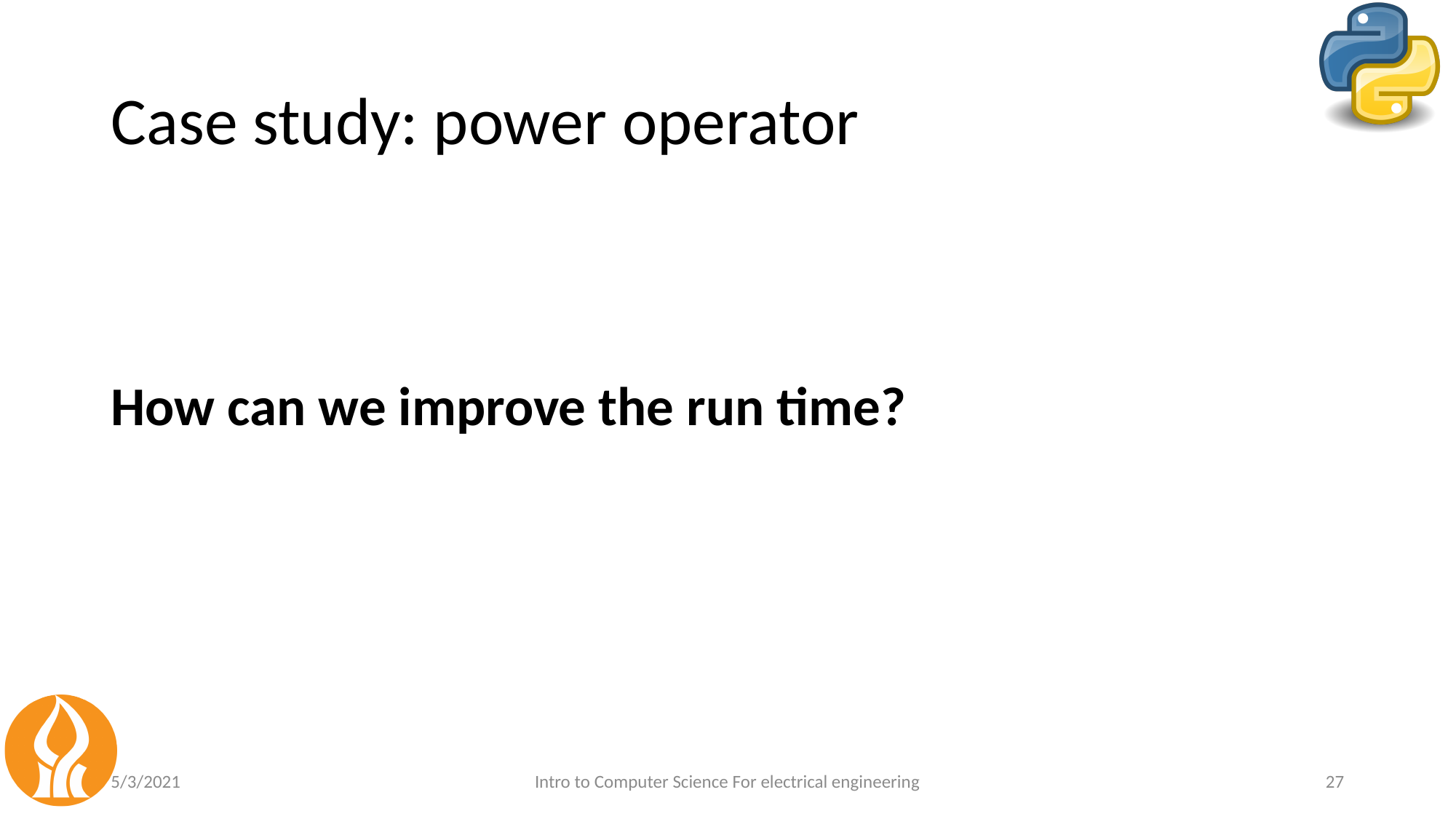

# Case study: power operator

How can we improve the run time?
5/3/2021
Intro to Computer Science For electrical engineering
27